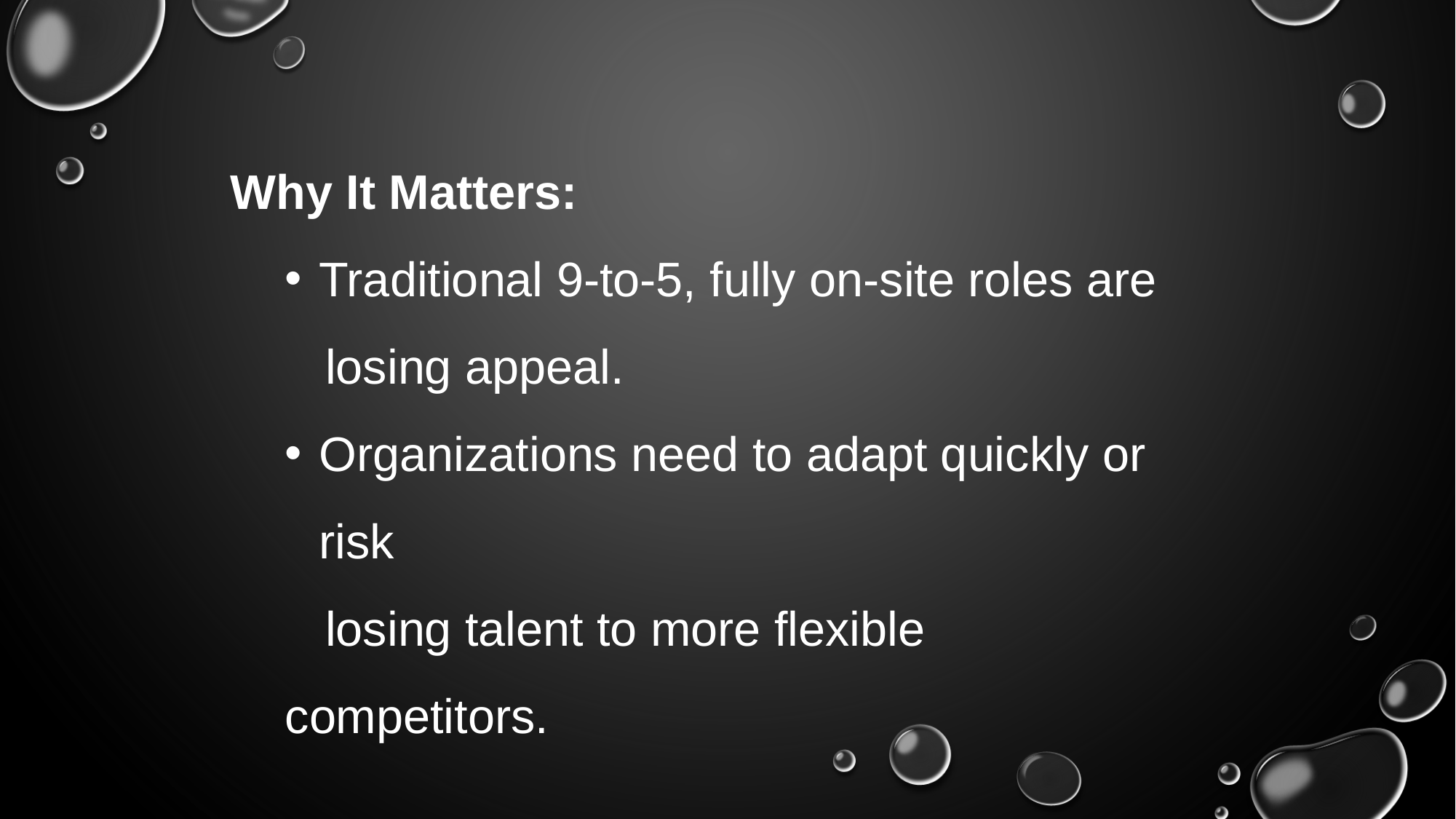

Why It Matters:
Traditional 9-to-5, fully on-site roles are
   losing appeal.
Organizations need to adapt quickly or risk
   losing talent to more flexible competitors.